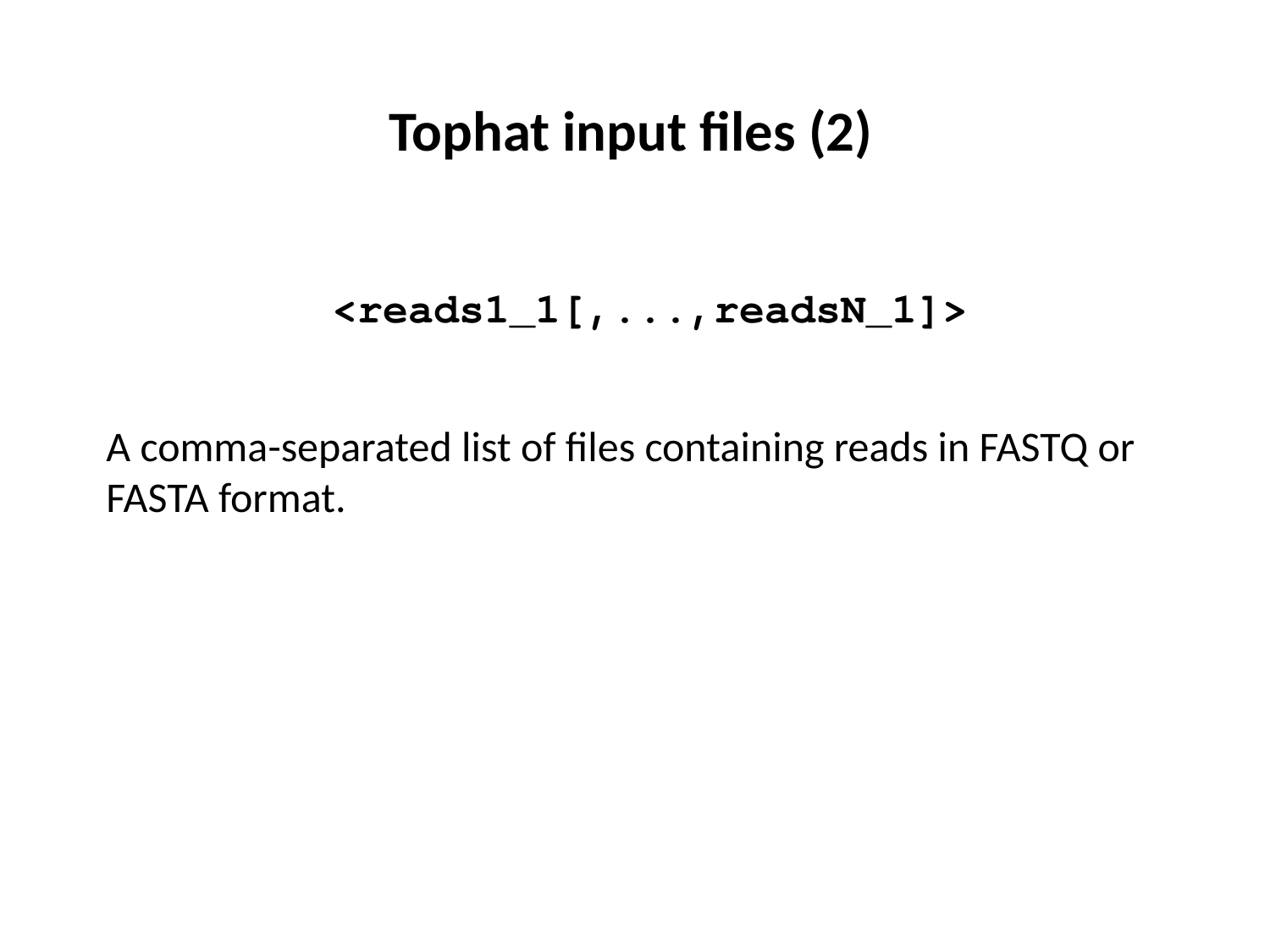

Tophat input files (2)
<reads1_1[,...,readsN_1]>
A comma-separated list of files containing reads in FASTQ or FASTA format.